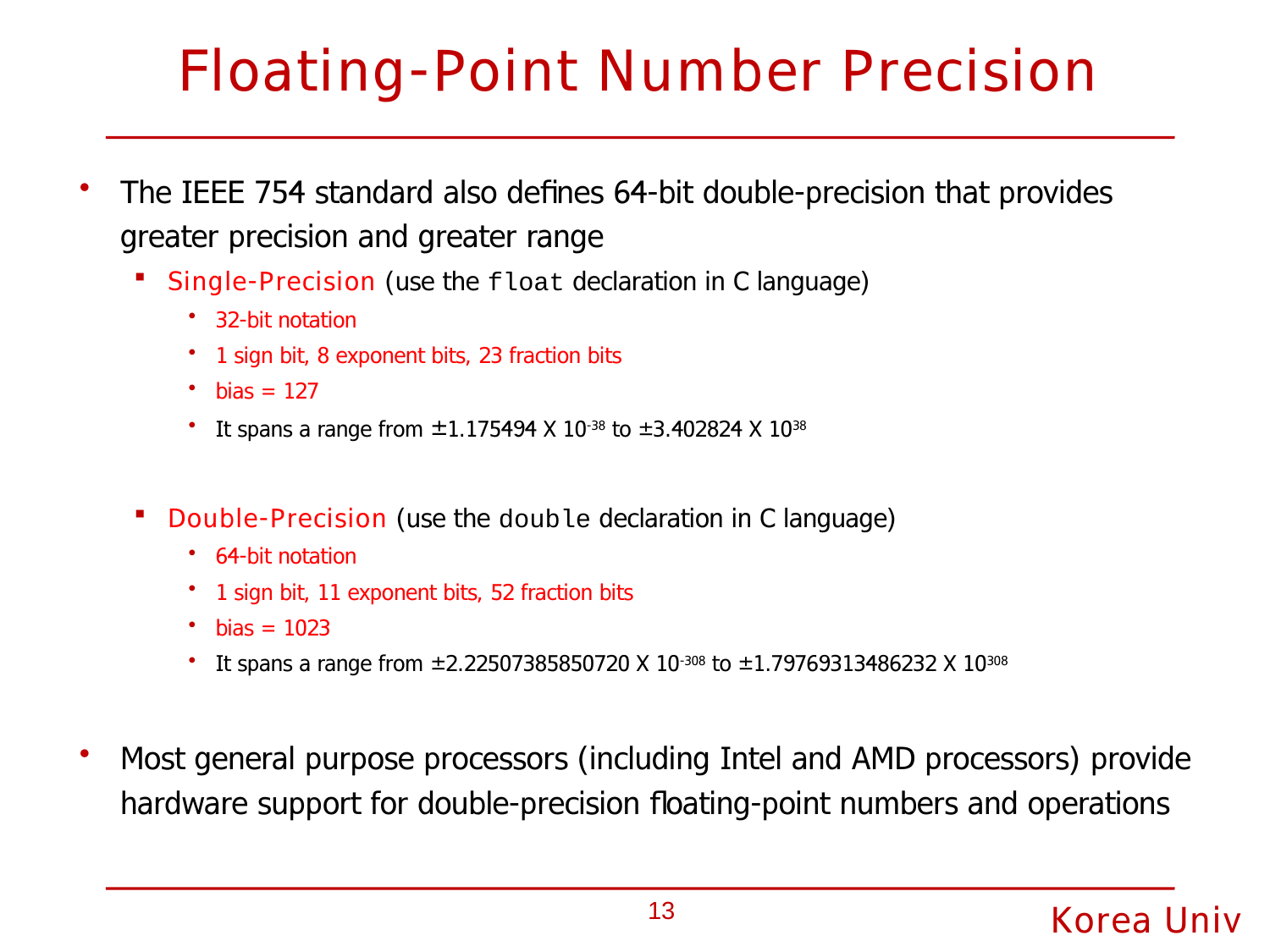

# Floating-Point Number Precision
The IEEE 754 standard also defines 64-bit double-precision that provides greater precision and greater range
Single-Precision (use the float declaration in C language)
32-bit notation
1 sign bit, 8 exponent bits, 23 fraction bits
bias = 127
It spans a range from ±1.175494 X 10-38 to ±3.402824 X 1038

Double-Precision (use the double declaration in C language)
64-bit notation
1 sign bit, 11 exponent bits, 52 fraction bits
bias = 1023
It spans a range from ±2.22507385850720 X 10-308 to ±1.79769313486232 X 10308

Most general purpose processors (including Intel and AMD processors) provide hardware support for double-precision floating-point numbers and operations
13